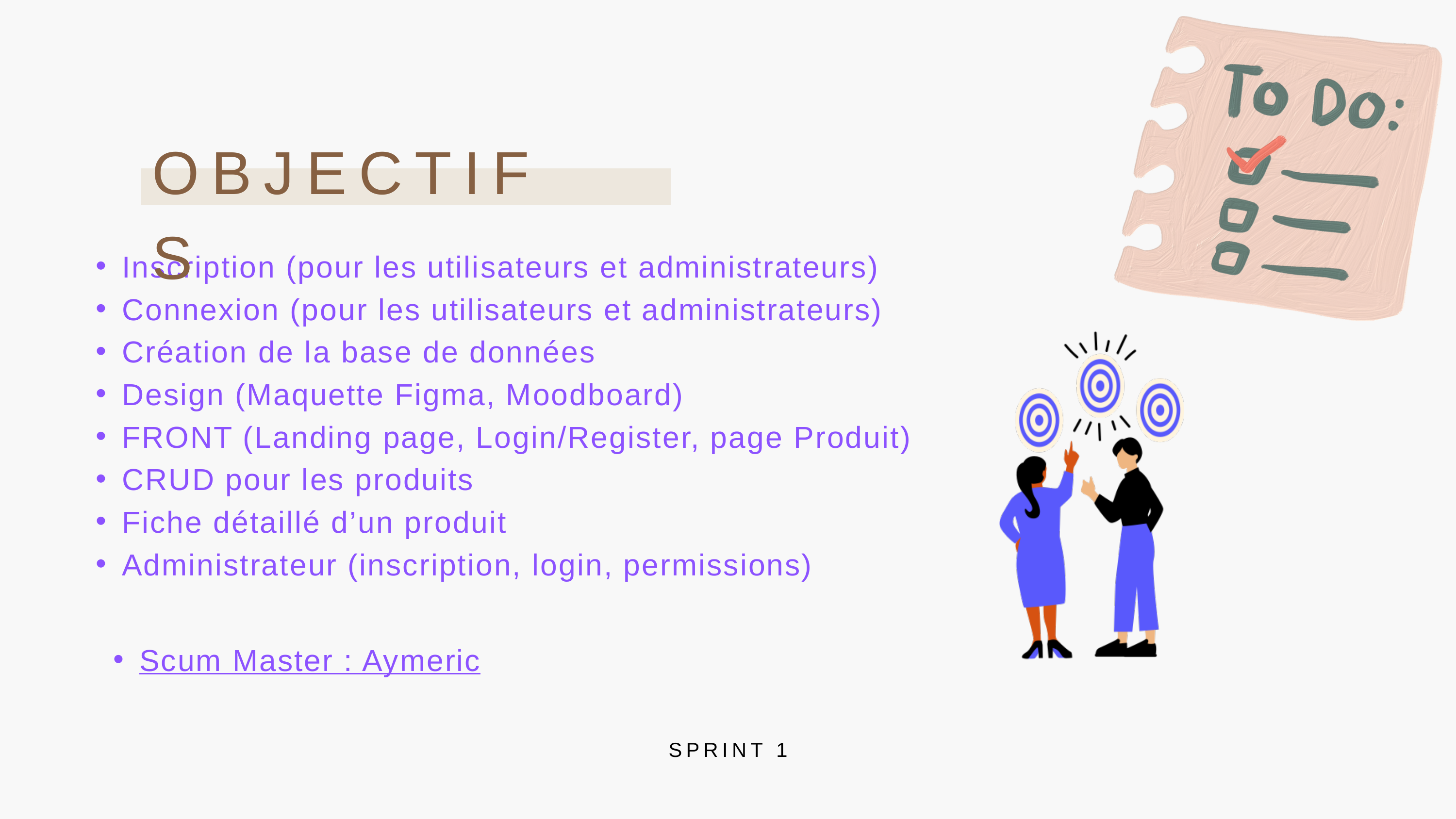

OBJECTIFS

Inscription (pour les utilisateurs et administrateurs)
Connexion (pour les utilisateurs et administrateurs)
Création de la base de données
Design (Maquette Figma, Moodboard)
FRONT (Landing page, Login/Register, page Produit)
CRUD pour les produits
Fiche détaillé d’un produit
Administrateur (inscription, login, permissions)

Scum Master : Aymeric
SPRINT 1